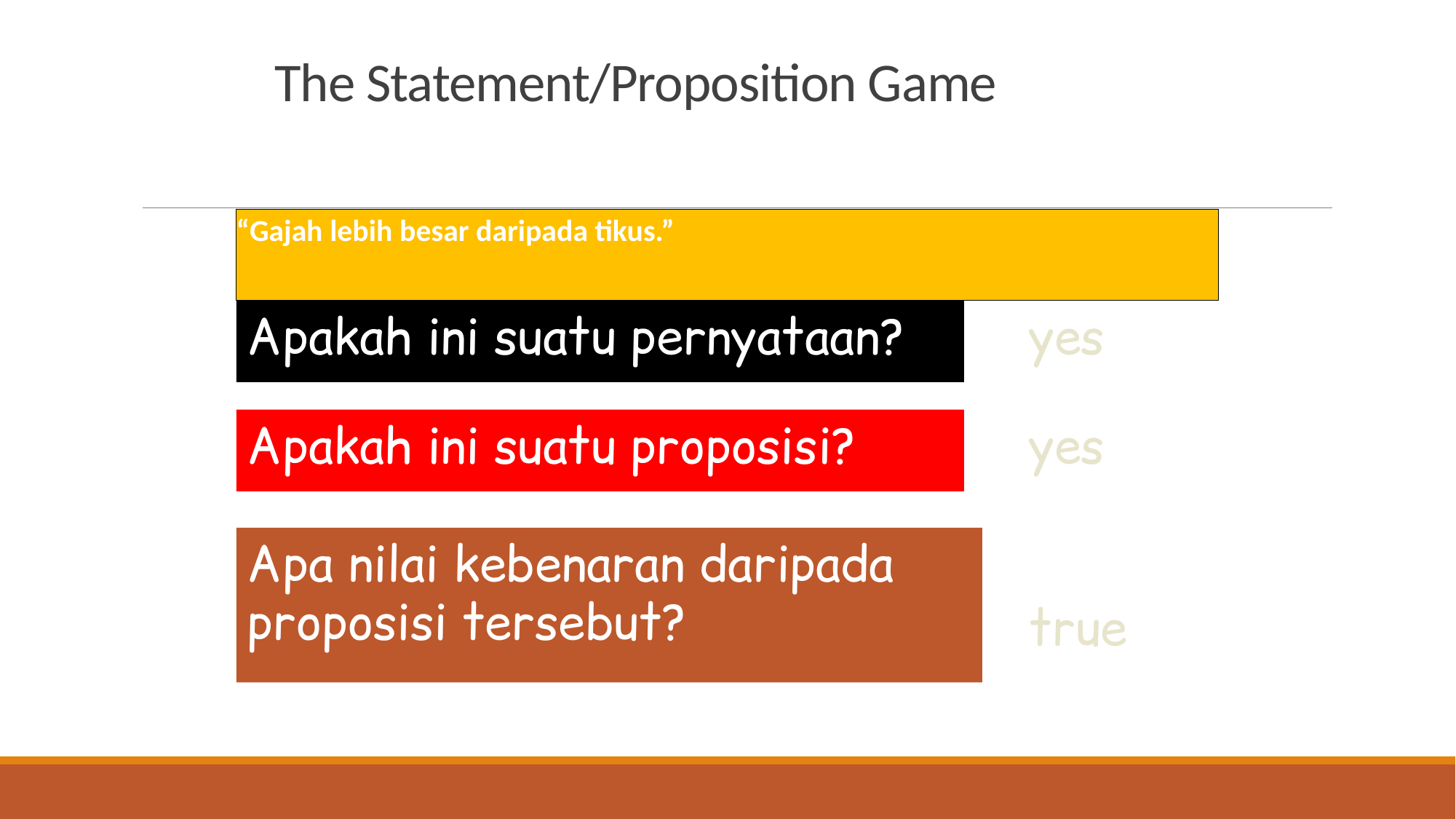

# The Statement/Proposition Game
“Gajah lebih besar daripada tikus.”
Apakah ini suatu pernyataan?
yes
Apakah ini suatu proposisi?
yes
Apa nilai kebenaran daripada proposisi tersebut?
true